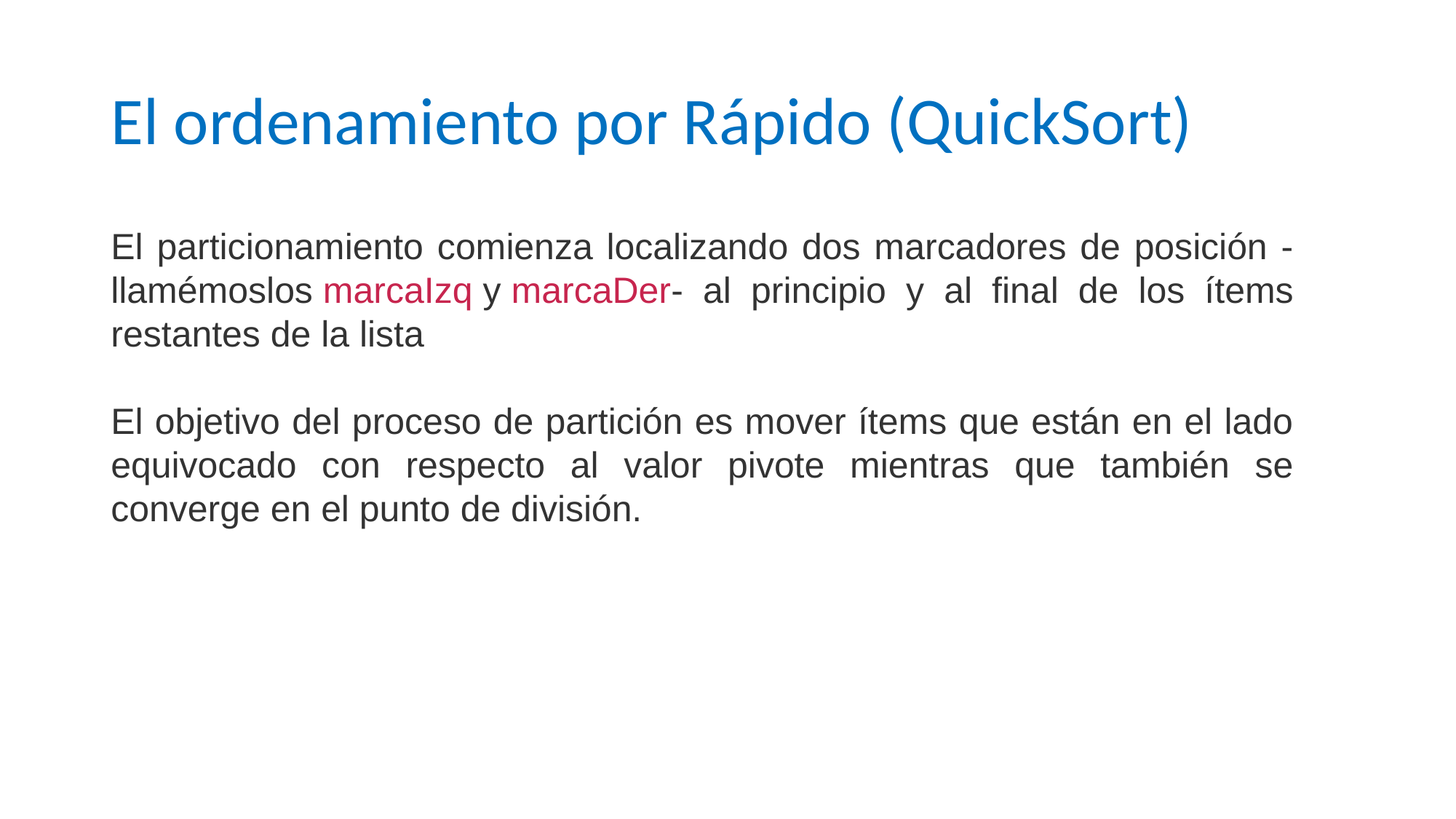

# El ordenamiento por Rápido (QuickSort)
El particionamiento comienza localizando dos marcadores de posición -llamémoslos marcaIzq y marcaDer- al principio y al final de los ítems restantes de la lista

El objetivo del proceso de partición es mover ítems que están en el lado equivocado con respecto al valor pivote mientras que también se converge en el punto de división.